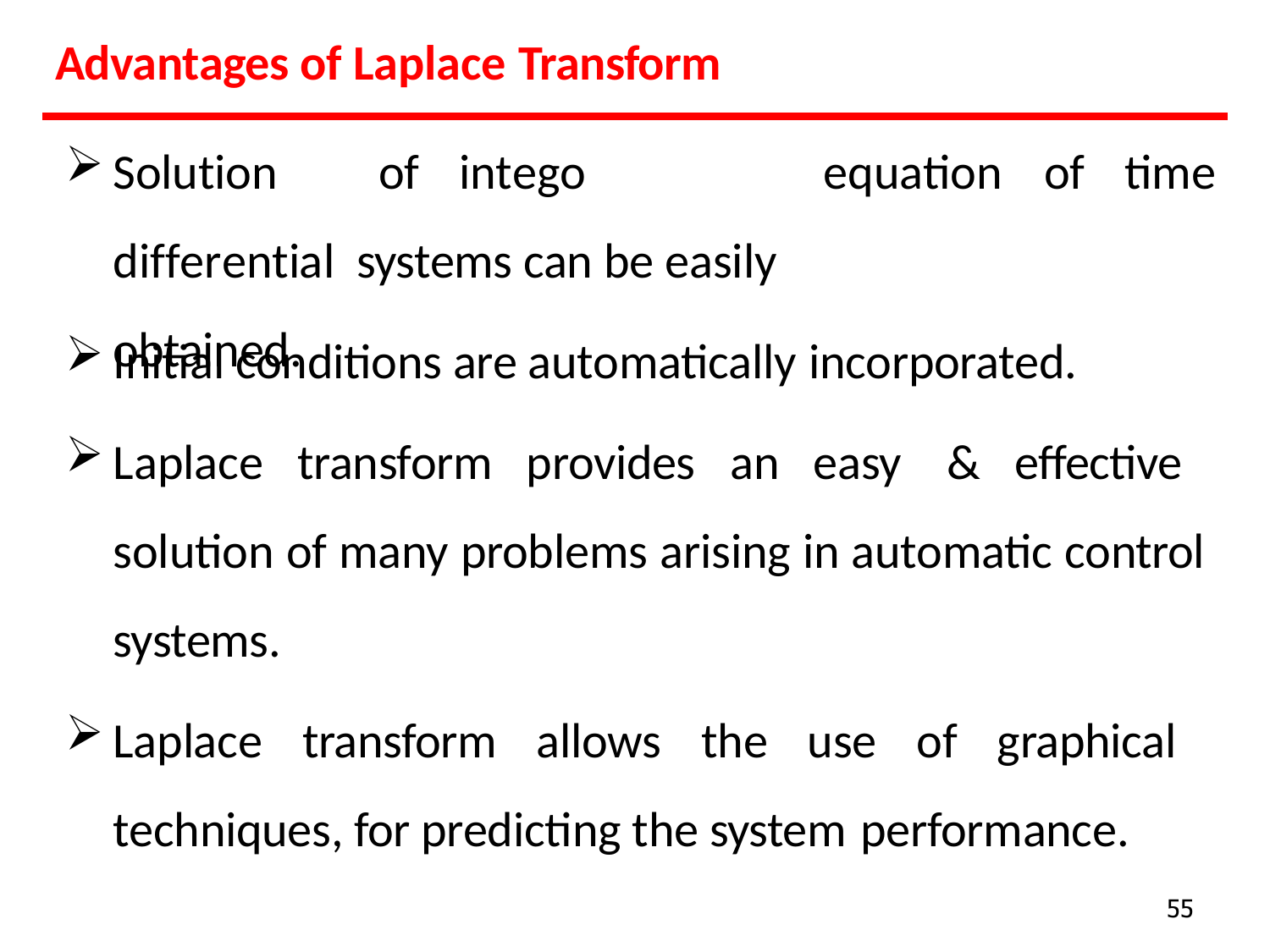

Advantages of Laplace Transform
Solution	of	intego	differential  systems can be easily obtained.

equation	of	time
Initial conditions are automatically incorporated.
Laplace transform provides an easy & effective  solution of many problems arising in automatic control  systems.
Laplace transform allows the use of graphical  techniques, for predicting the system performance.

55